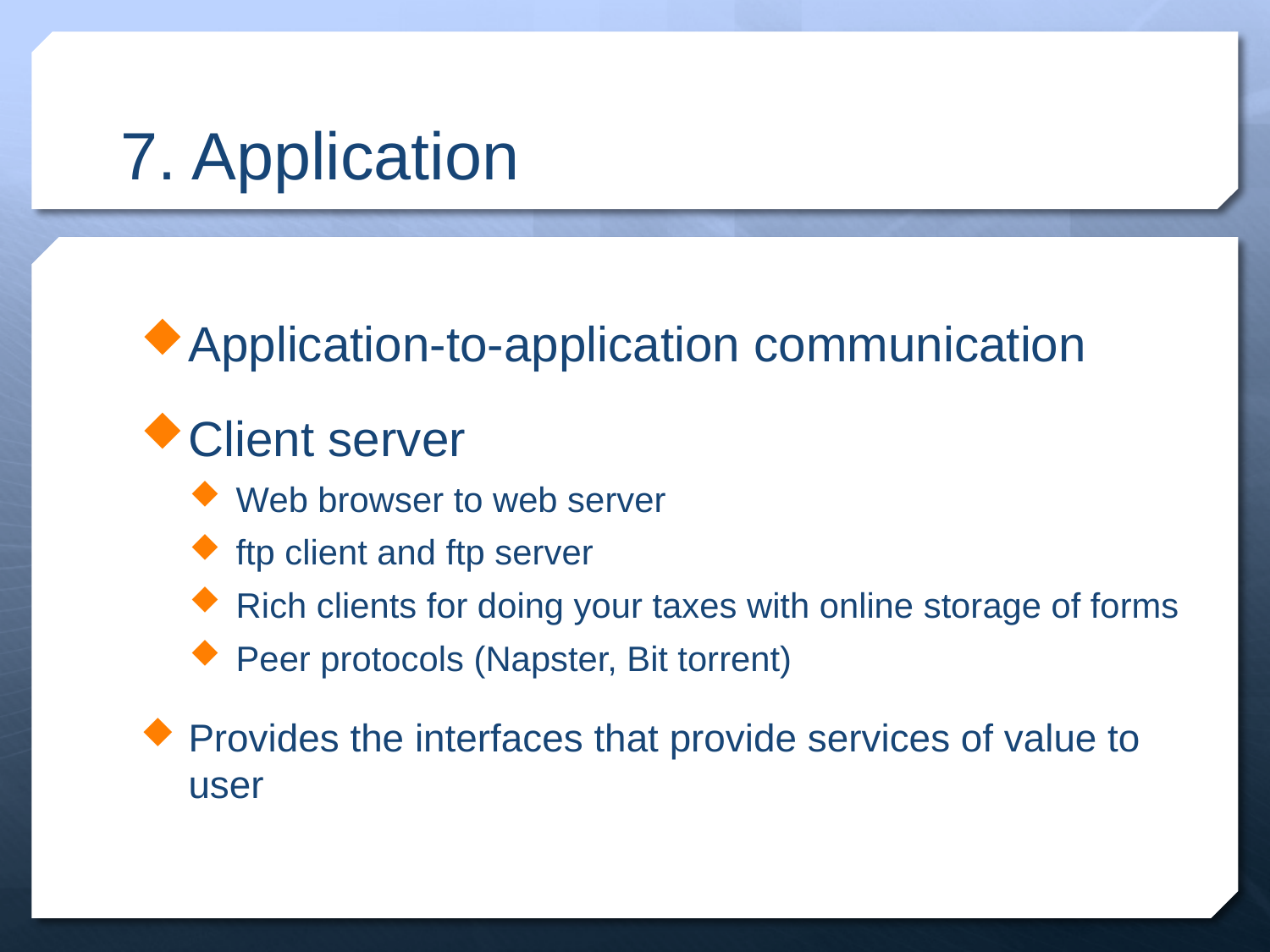

# 7. Application
Application-to-application communication
Client server
Web browser to web server
ftp client and ftp server
Rich clients for doing your taxes with online storage of forms
Peer protocols (Napster, Bit torrent)
Provides the interfaces that provide services of value to user